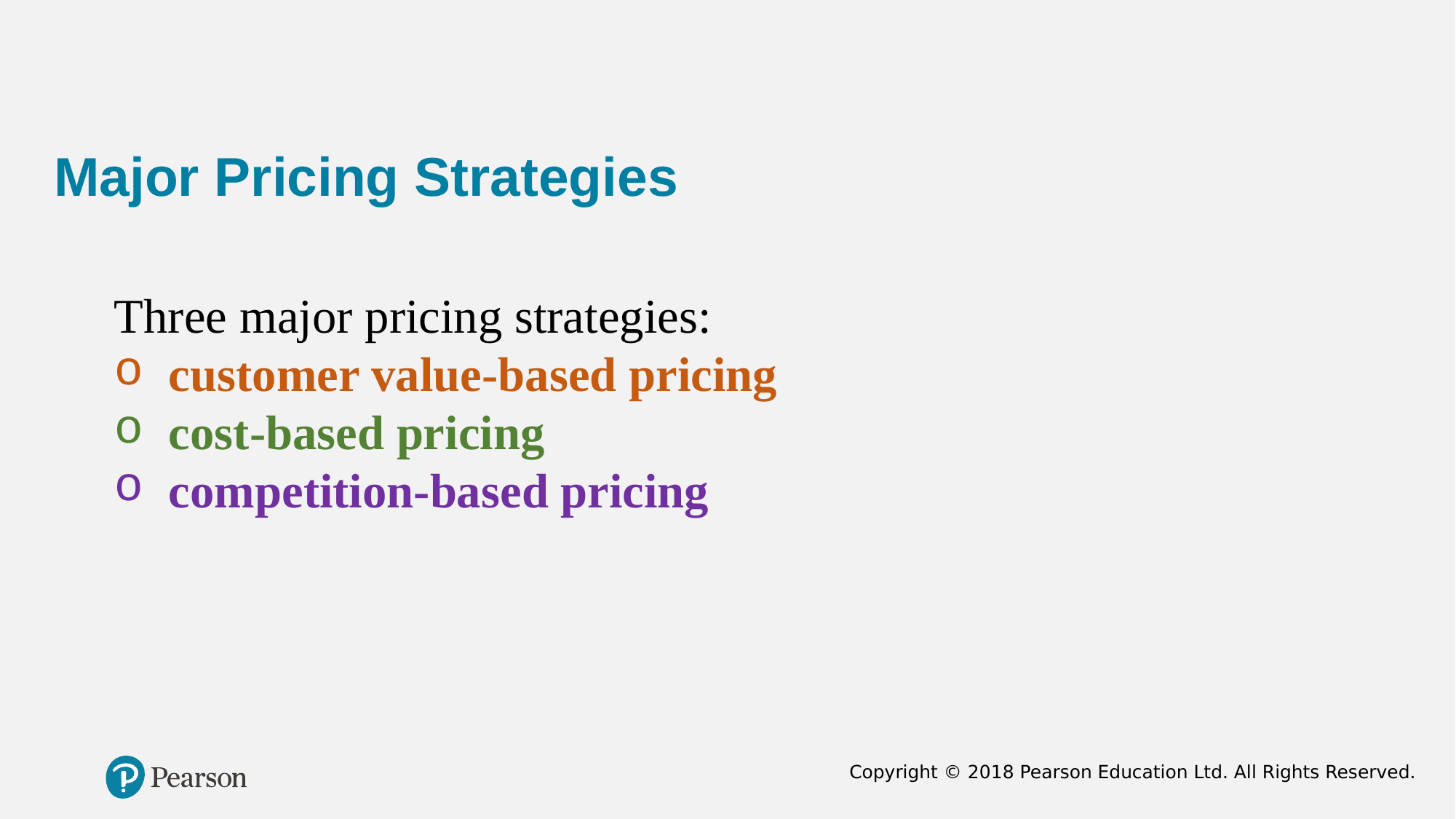

# Major Pricing Strategies
Three major pricing strategies:
customer value-based pricing
cost-based pricing
competition-based pricing